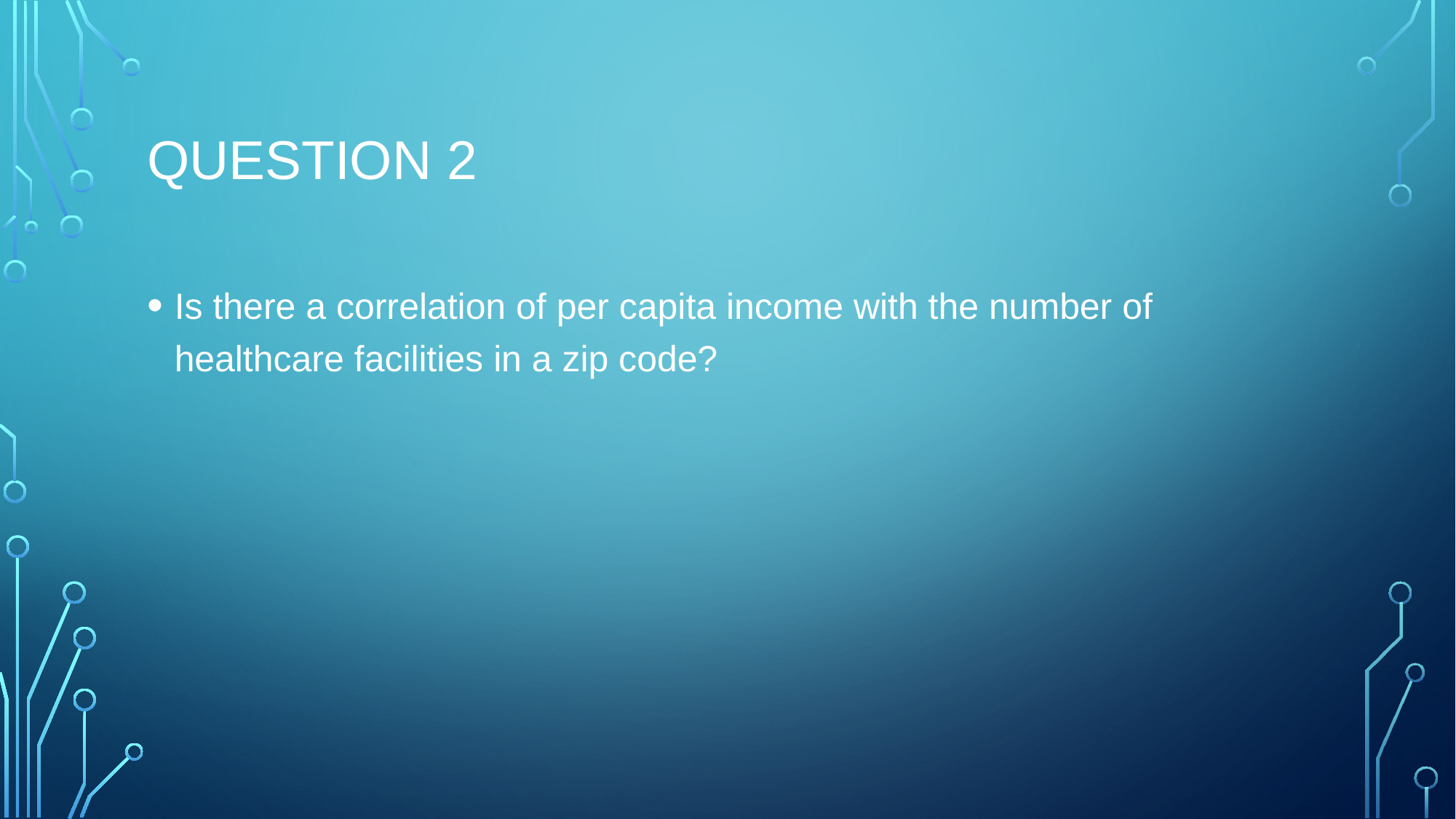

# Question 2
Is there a correlation of per capita income with the number of healthcare facilities in a zip code?